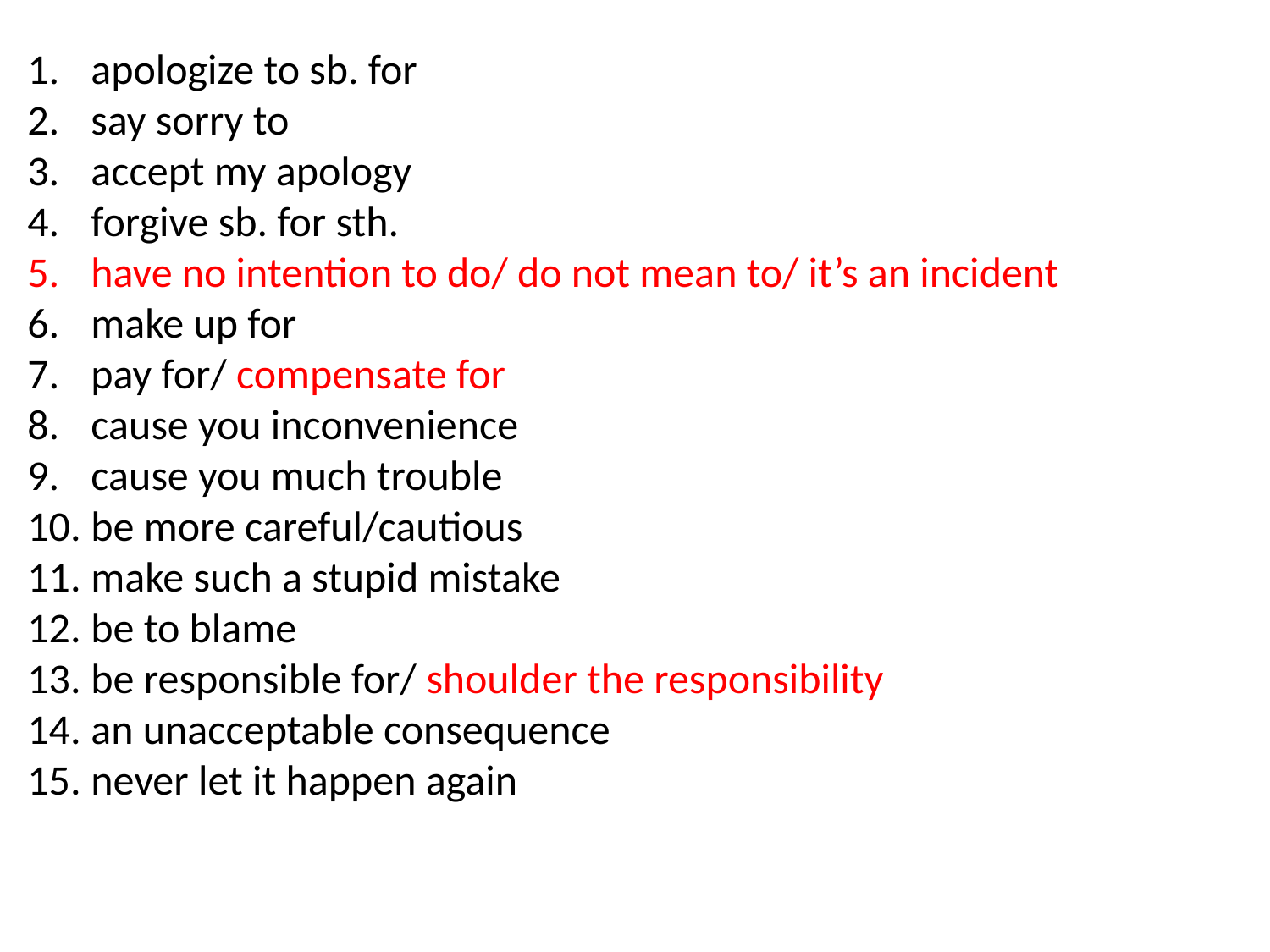

apologize to sb. for
say sorry to
accept my apology
forgive sb. for sth.
have no intention to do/ do not mean to/ it’s an incident
make up for
pay for/ compensate for
cause you inconvenience
cause you much trouble
be more careful/cautious
make such a stupid mistake
be to blame
be responsible for/ shoulder the responsibility
an unacceptable consequence
never let it happen again